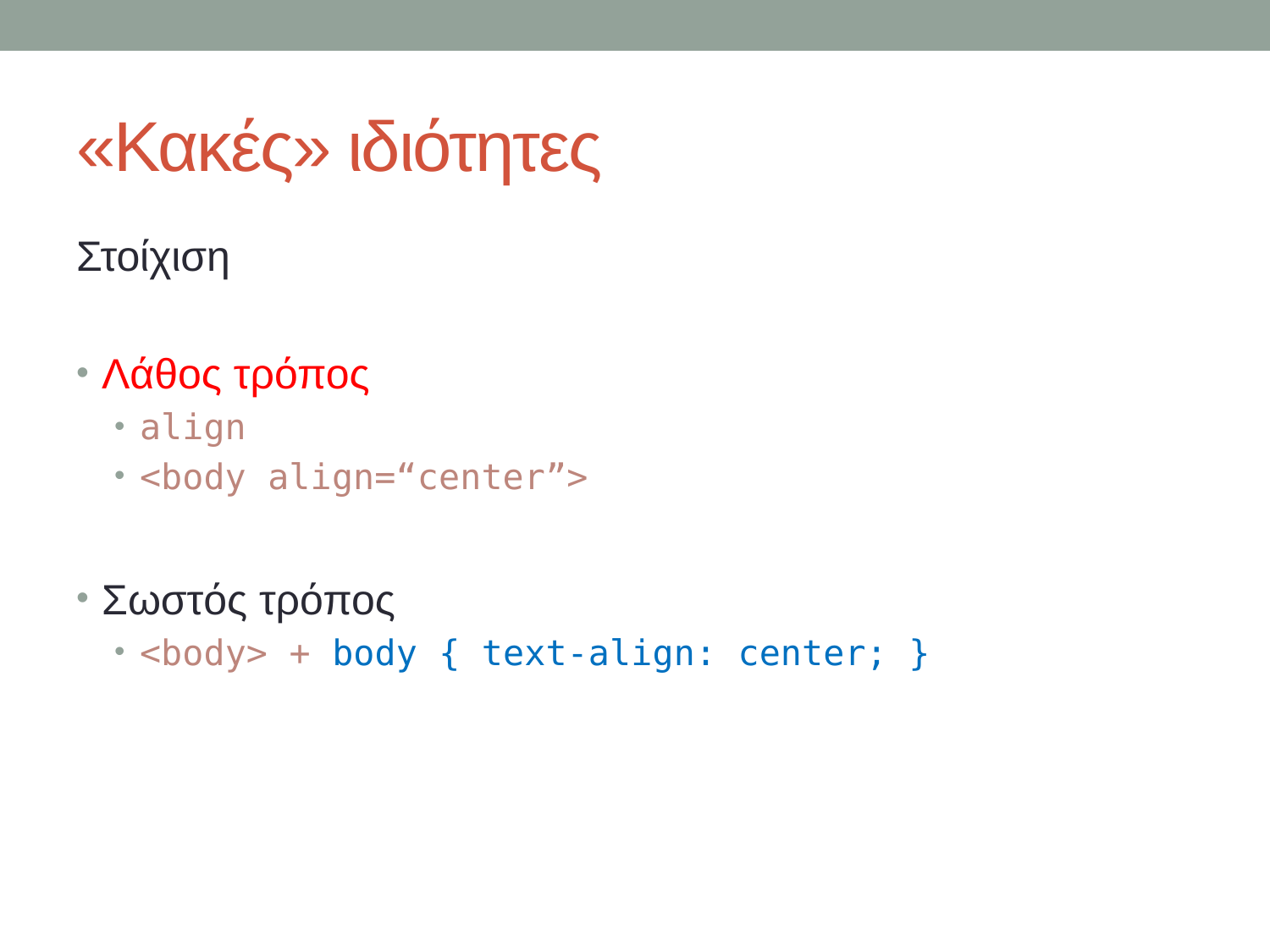

# «Κακές» ιδιότητες
Στοίχιση

Λάθος τρόπος
align
<body align=“center”>

Σωστός τρόπος
<body> + body { text-align: center; }